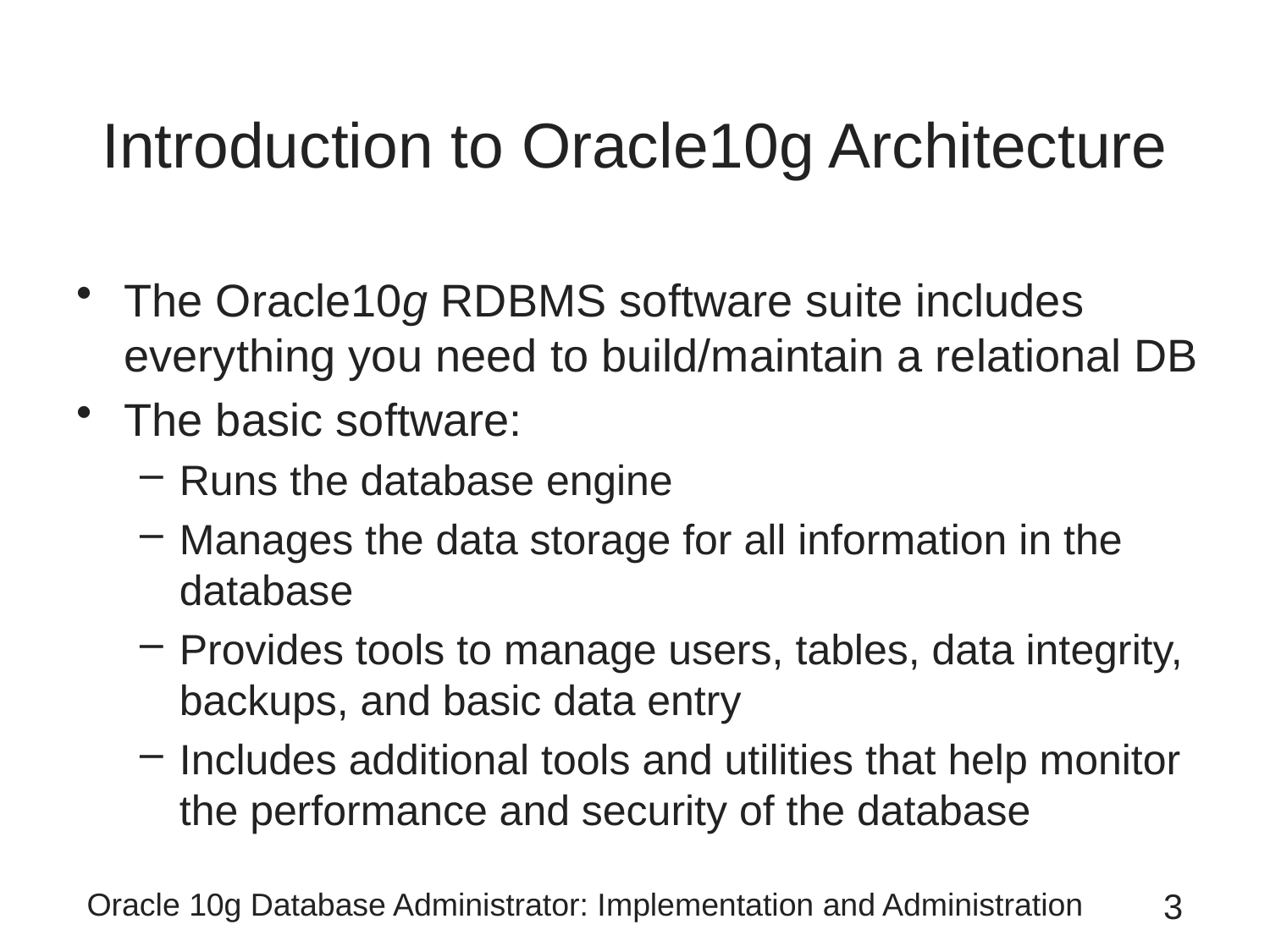

# Introduction to Oracle10g Architecture
The Oracle10g RDBMS software suite includes everything you need to build/maintain a relational DB
The basic software:
Runs the database engine
Manages the data storage for all information in the database
Provides tools to manage users, tables, data integrity, backups, and basic data entry
Includes additional tools and utilities that help monitor the performance and security of the database
Oracle 10g Database Administrator: Implementation and Administration
3